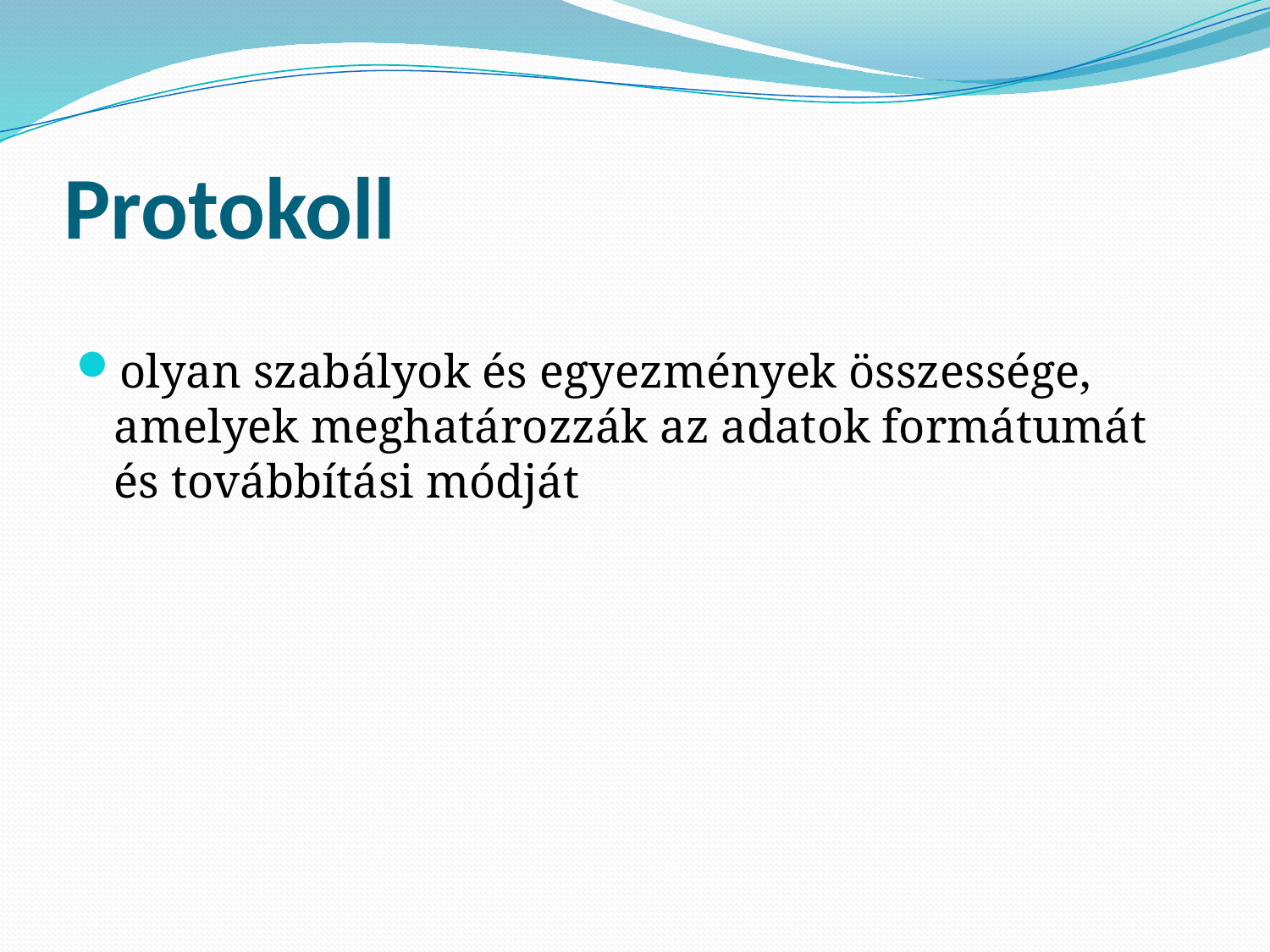

# Protokoll
olyan szabályok és egyezmények összessége, amelyek meghatározzák az adatok formátumát és továbbítási módját